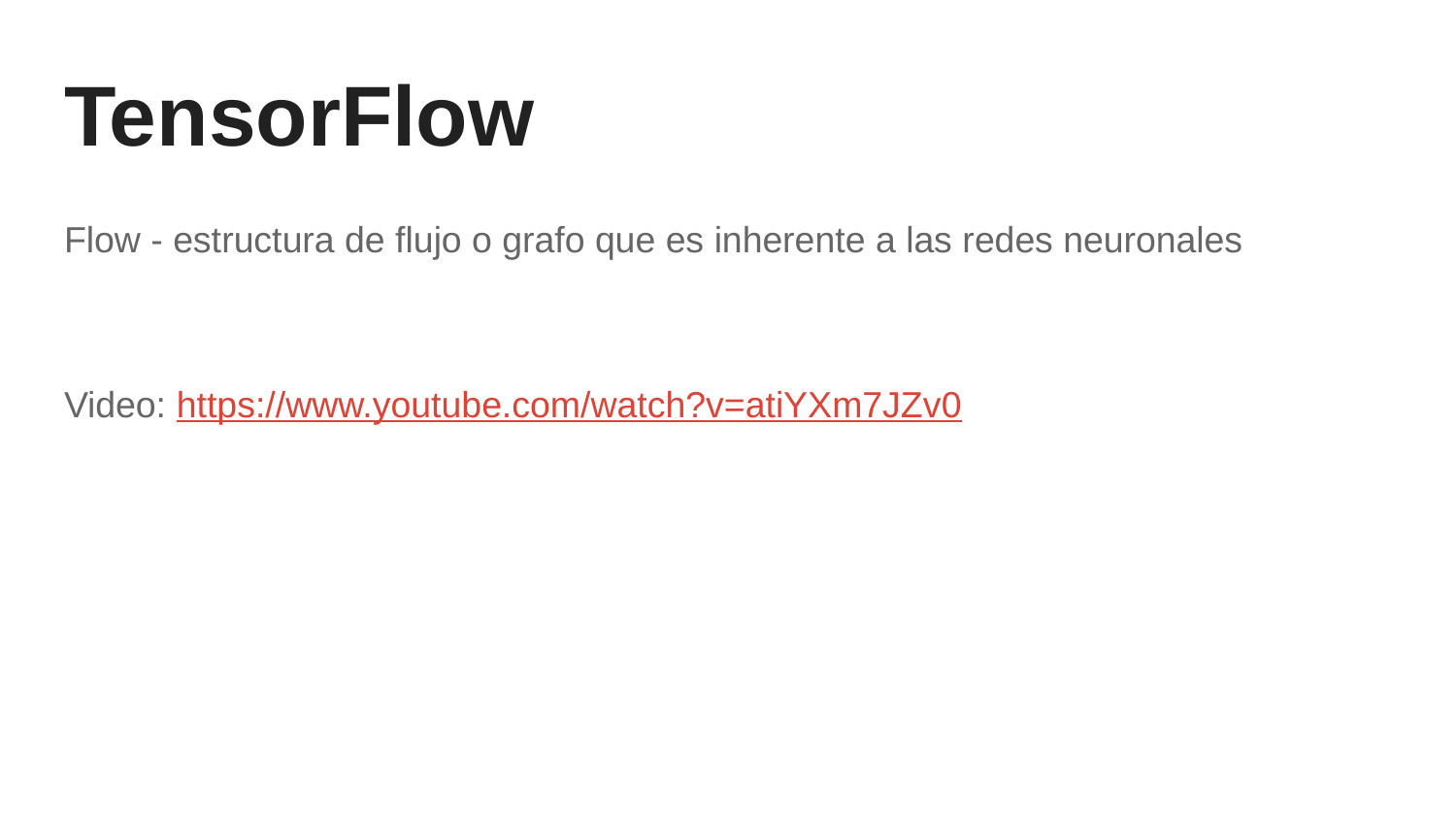

# TensorFlow
Flow - estructura de flujo o grafo que es inherente a las redes neuronales

Video: https://www.youtube.com/watch?v=atiYXm7JZv0